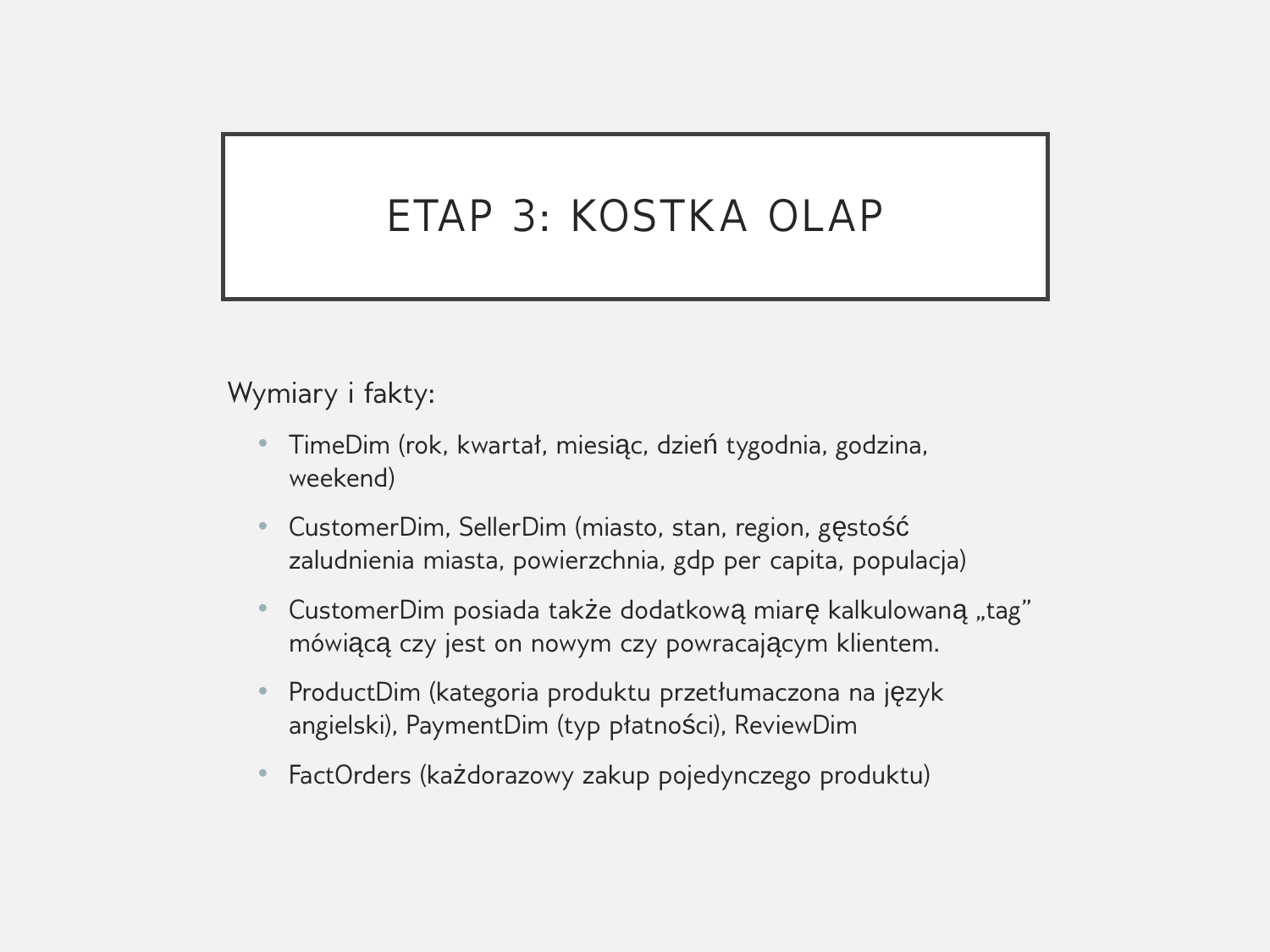

# Etap 3: Kostka OLAP
Wymiary i fakty:
TimeDim (rok, kwartał, miesiąc, dzień tygodnia, godzina, weekend)
CustomerDim, SellerDim (miasto, stan, region, gęstość zaludnienia miasta, powierzchnia, gdp per capita, populacja)
CustomerDim posiada także dodatkową miarę kalkulowaną „tag” mówiącą czy jest on nowym czy powracającym klientem.
ProductDim (kategoria produktu przetłumaczona na język angielski), PaymentDim (typ płatności), ReviewDim
FactOrders (każdorazowy zakup pojedynczego produktu)